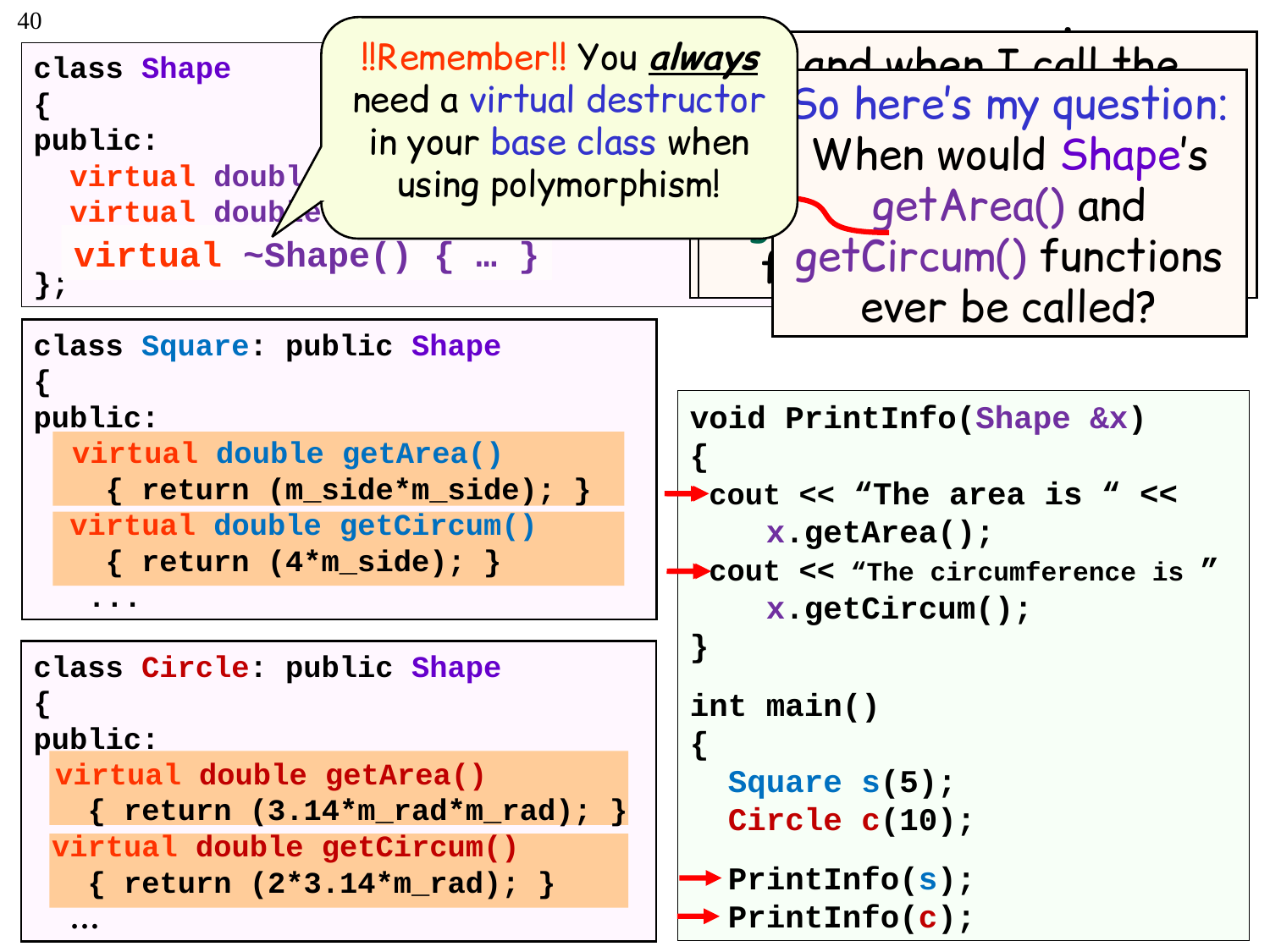

40
# Useless Functions
!!Remember!! You always need a virtual destructor in your base class when using polymorphism!
Question: When I call the PrintInfo function and pass in a Square, what getArea and getCircum functions does it call?
…and when I call the PrintInfo function and pass in a Circle, what getArea and getCircum functions does it call?
class Shape
{
public:
  virtual double getArea() { return(0);}
  virtual double getCircum(){ return(0);}
  ...
};
So here’s my question:
When would Shape’s getArea() and getCircum() functions ever be called?

virtual ~Shape() { … }
class Square: public Shape
{
public:
    virtual double getArea()
    { return (m_side*m_side); }
  virtual double getCircum()
    { return (4*m_side); }
   ...

void PrintInfo(Shape &x)
{
 cout << “The area is “ <<
    x.getArea();
 cout << “The circumference is ”
    x.getCircum();
}

int main()
{
  Square s(5);
  Circle c(10);

  PrintInfo(s);
  PrintInfo(c);

class Circle: public Shape
{
public:
  virtual double getArea()
   { return (3.14*m_rad*m_rad); }
 virtual double getCircum()
   { return (2*3.14*m_rad); }
  …